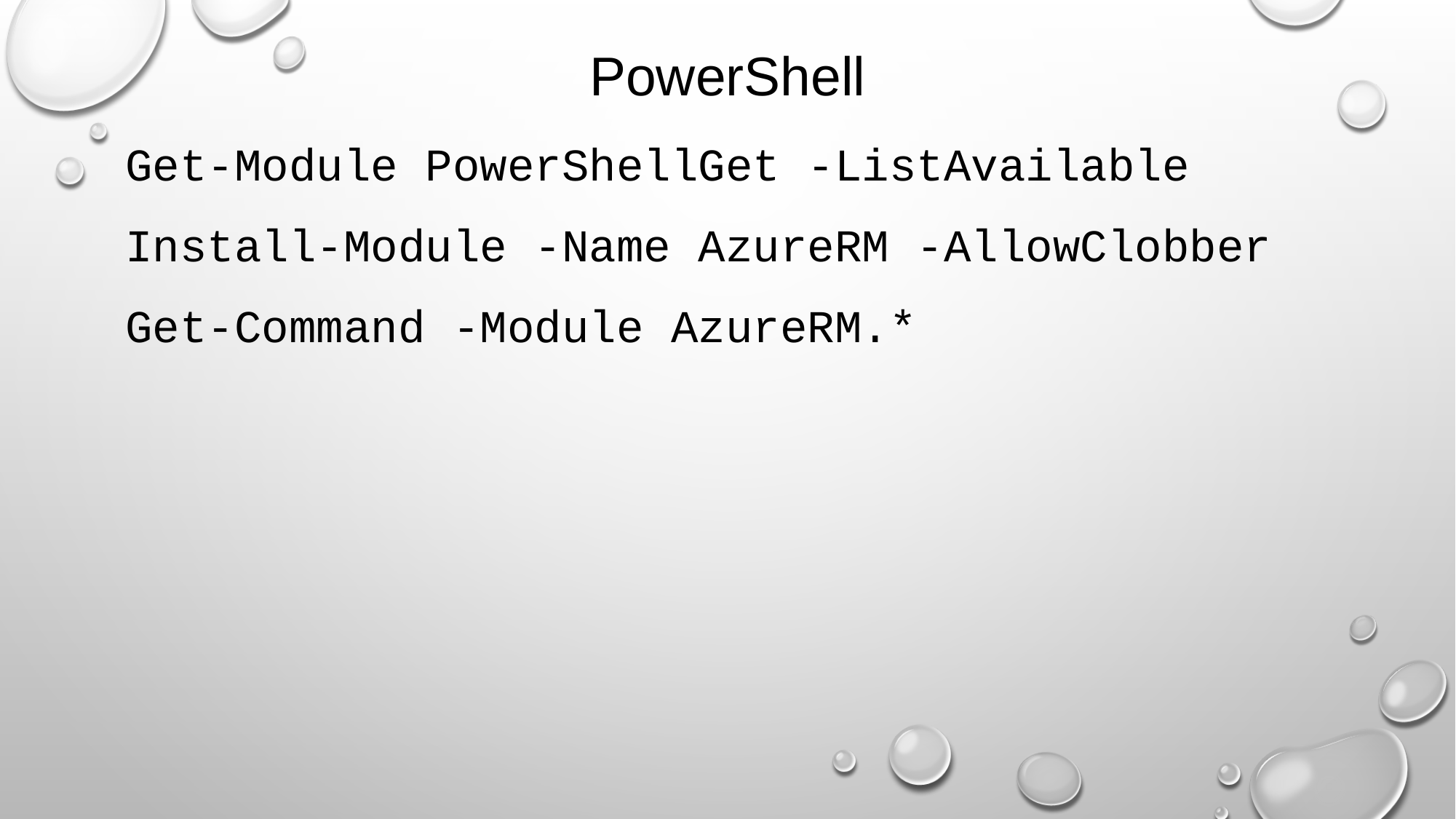

# PowerShell
Get-Module PowerShellGet -ListAvailable
Install-Module -Name AzureRM -AllowClobber
Get-Command -Module AzureRM.*